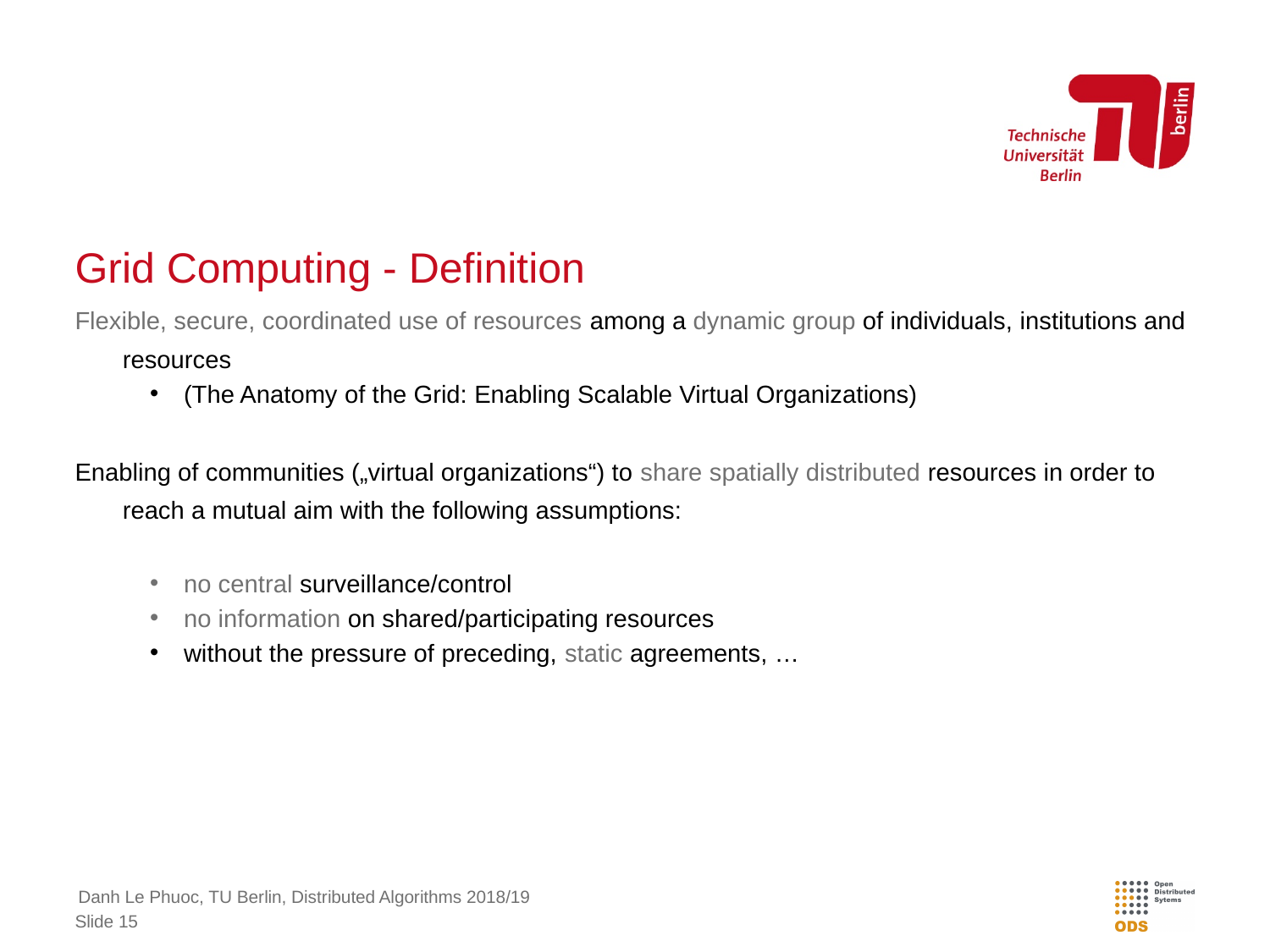

# Grid Computing - Definition
Flexible, secure, coordinated use of resources among a dynamic group of individuals, institutions and resources
(The Anatomy of the Grid: Enabling Scalable Virtual Organizations)

Enabling of communities („virtual organizations“) to share spatially distributed resources in order to reach a mutual aim with the following assumptions:

no central surveillance/control
no information on shared/participating resources
without the pressure of preceding, static agreements, …

Danh Le Phuoc, TU Berlin, Distributed Algorithms 2018/19
Slide 15